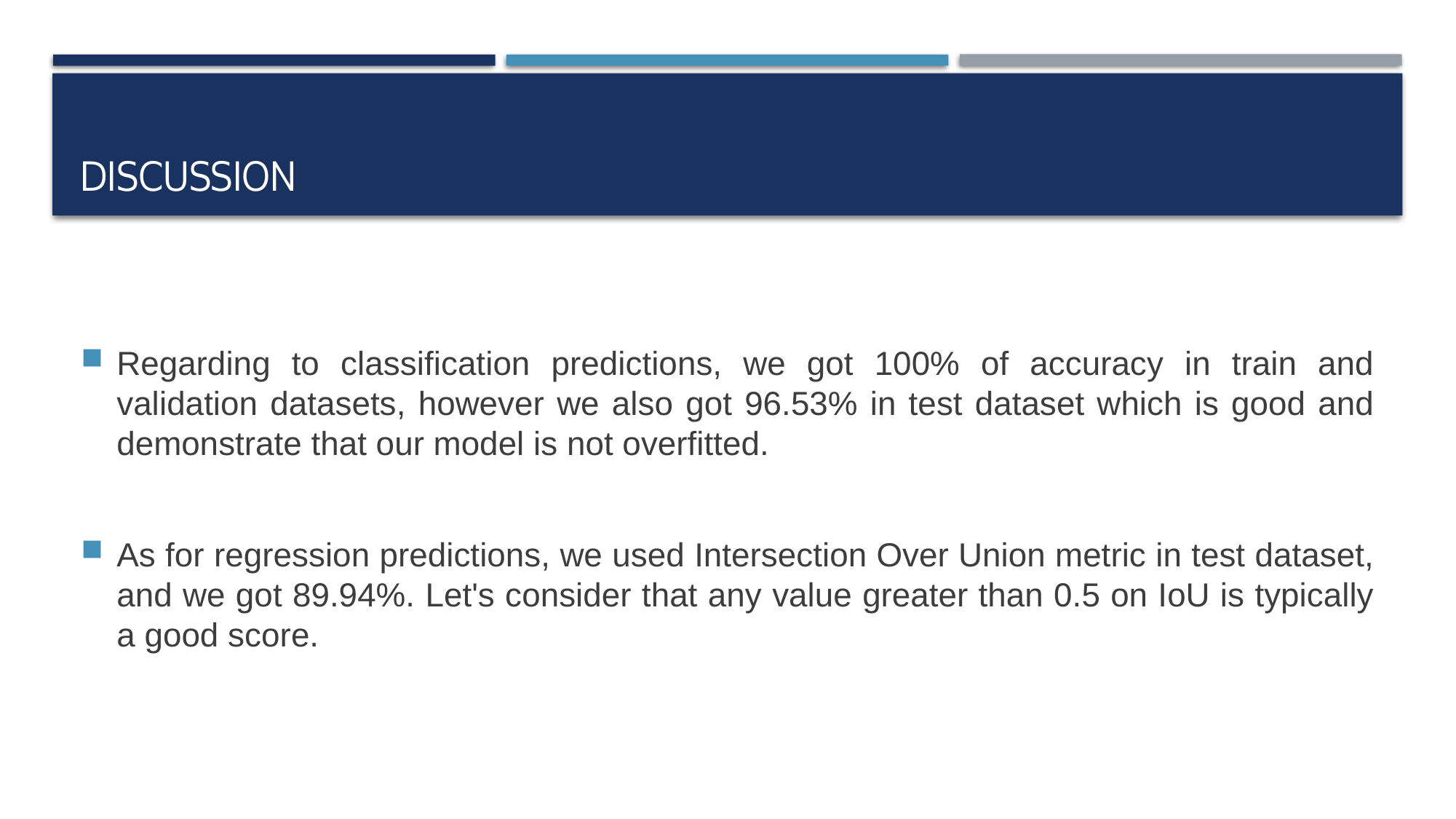

# Discussion
Regarding to classification predictions, we got 100% of accuracy in train and validation datasets, however we also got 96.53% in test dataset which is good and demonstrate that our model is not overfitted.

As for regression predictions, we used Intersection Over Union metric in test dataset, and we got 89.94%. Let's consider that any value greater than 0.5 on IoU is typically a good score.